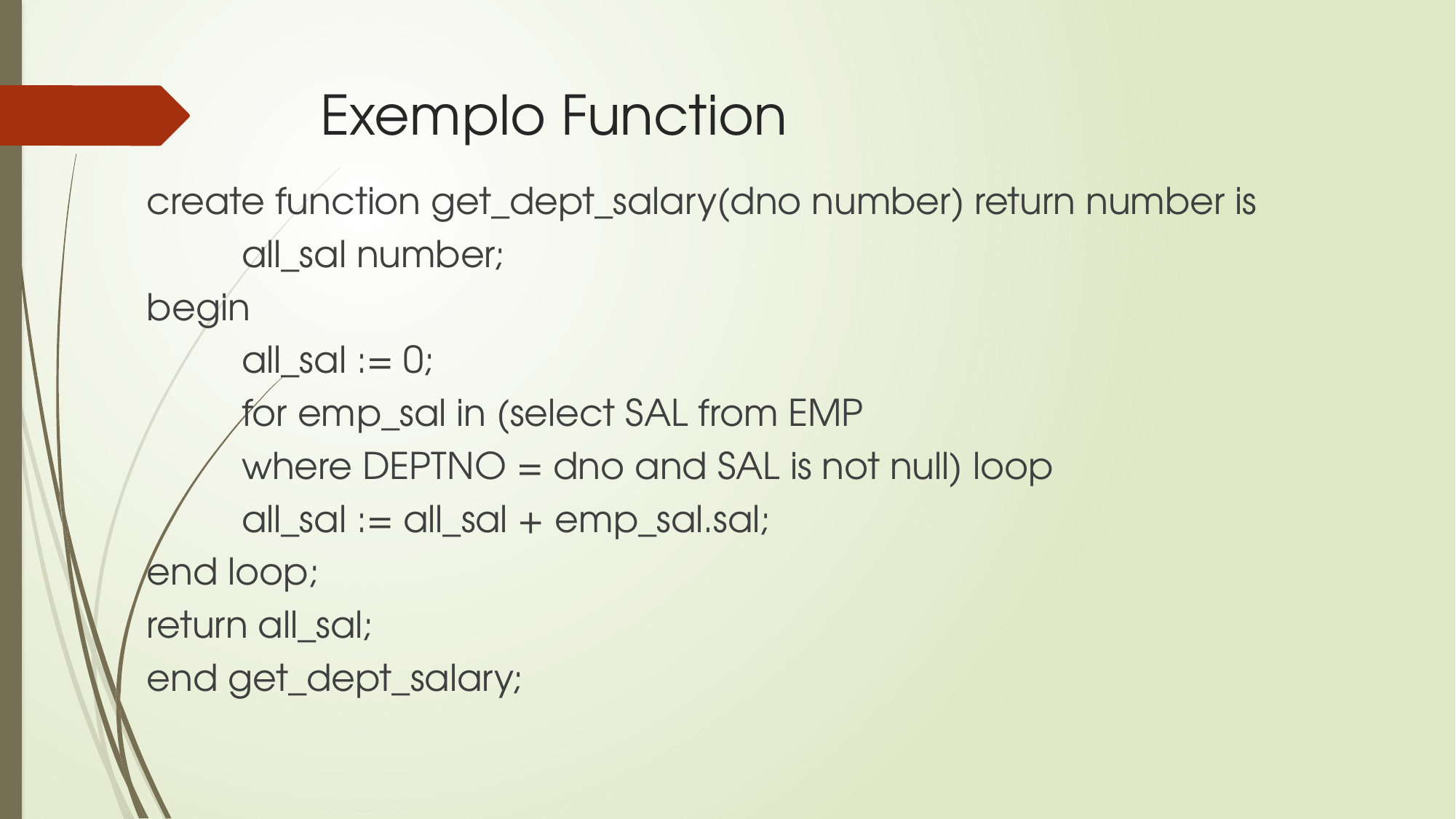

# Exemplo Function
create function get_dept_salary(dno number) return number is
		all_sal number;
begin
		all_sal := 0;
		for emp_sal in (select SAL from EMP
		where DEPTNO = dno and SAL is not null) loop
		all_sal := all_sal + emp_sal.sal;
end loop;
return all_sal;
end get_dept_salary;